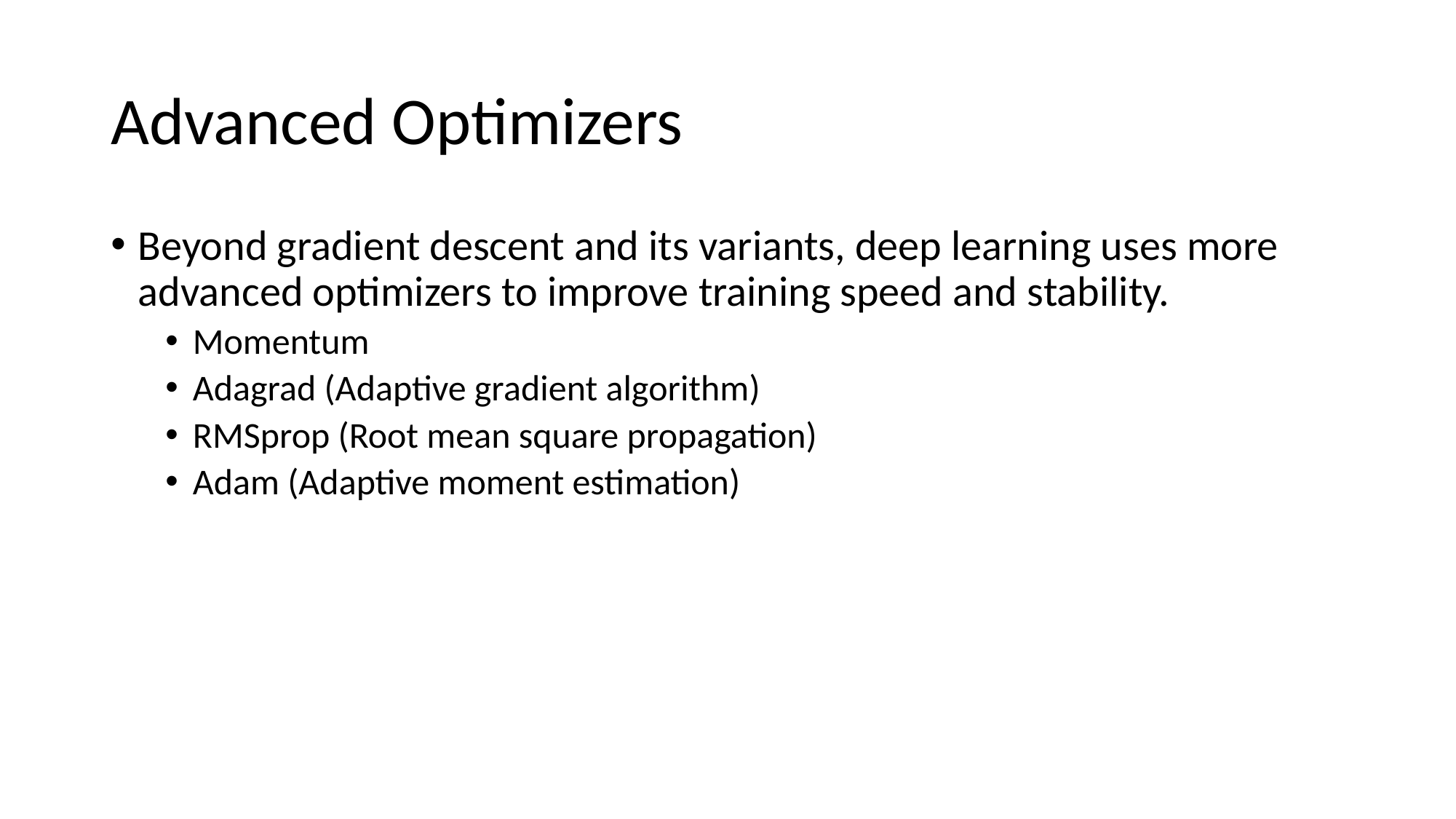

# Advanced Optimizers
Beyond gradient descent and its variants, deep learning uses more advanced optimizers to improve training speed and stability.
Momentum
Adagrad (Adaptive gradient algorithm)
RMSprop (Root mean square propagation)
Adam (Adaptive moment estimation)